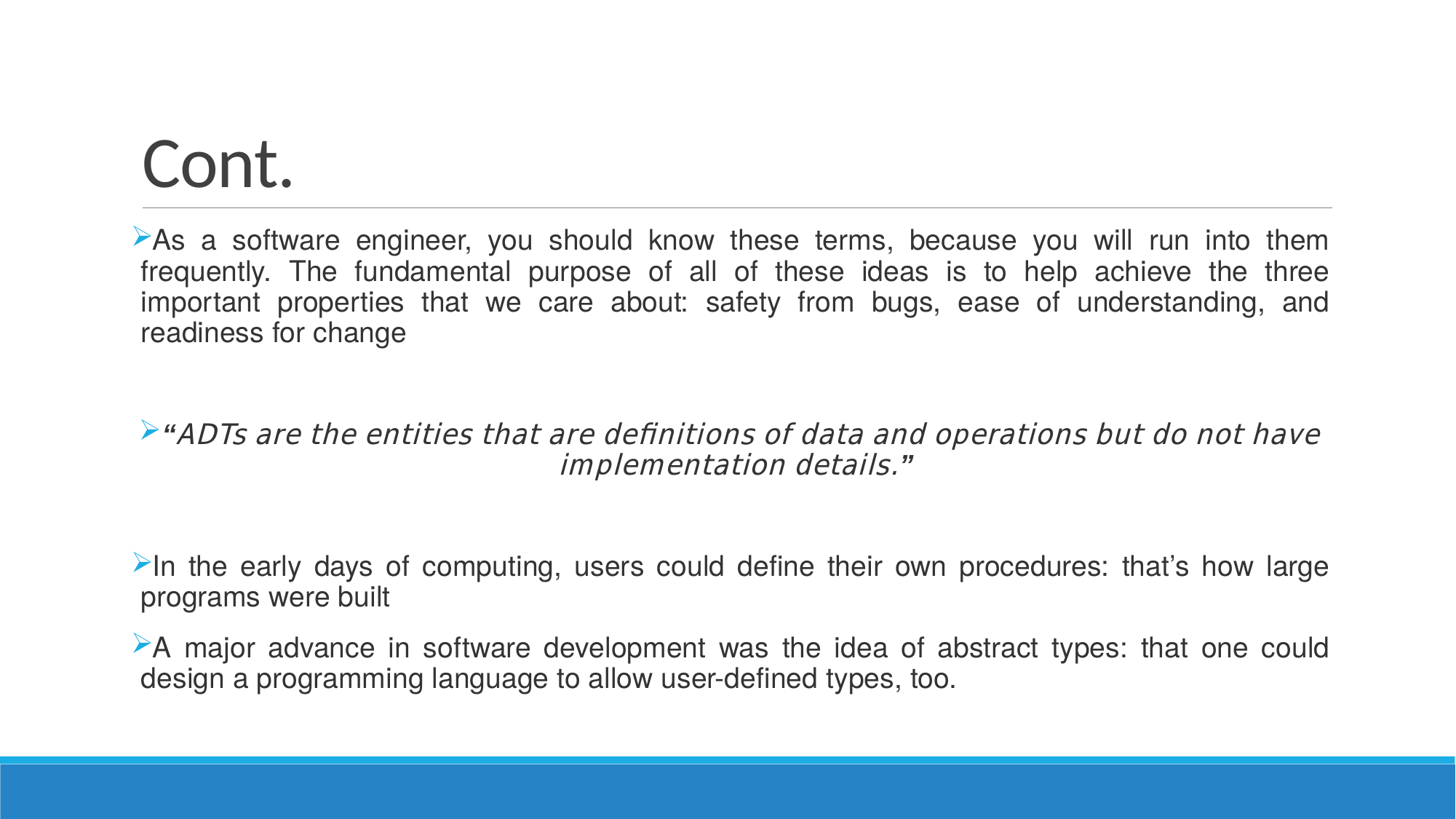

# Cont.
As a software engineer, you should know these terms, because you will run into them frequently. The fundamental purpose of all of these ideas is to help achieve the three important properties that we care about: safety from bugs, ease of understanding, and readiness for change

“ADTs are the entities that are definitions of data and operations but do not have implementation details.”

In the early days of computing, users could define their own procedures: that’s how large programs were built
A major advance in software development was the idea of abstract types: that one could design a programming language to allow user-defined types, too.